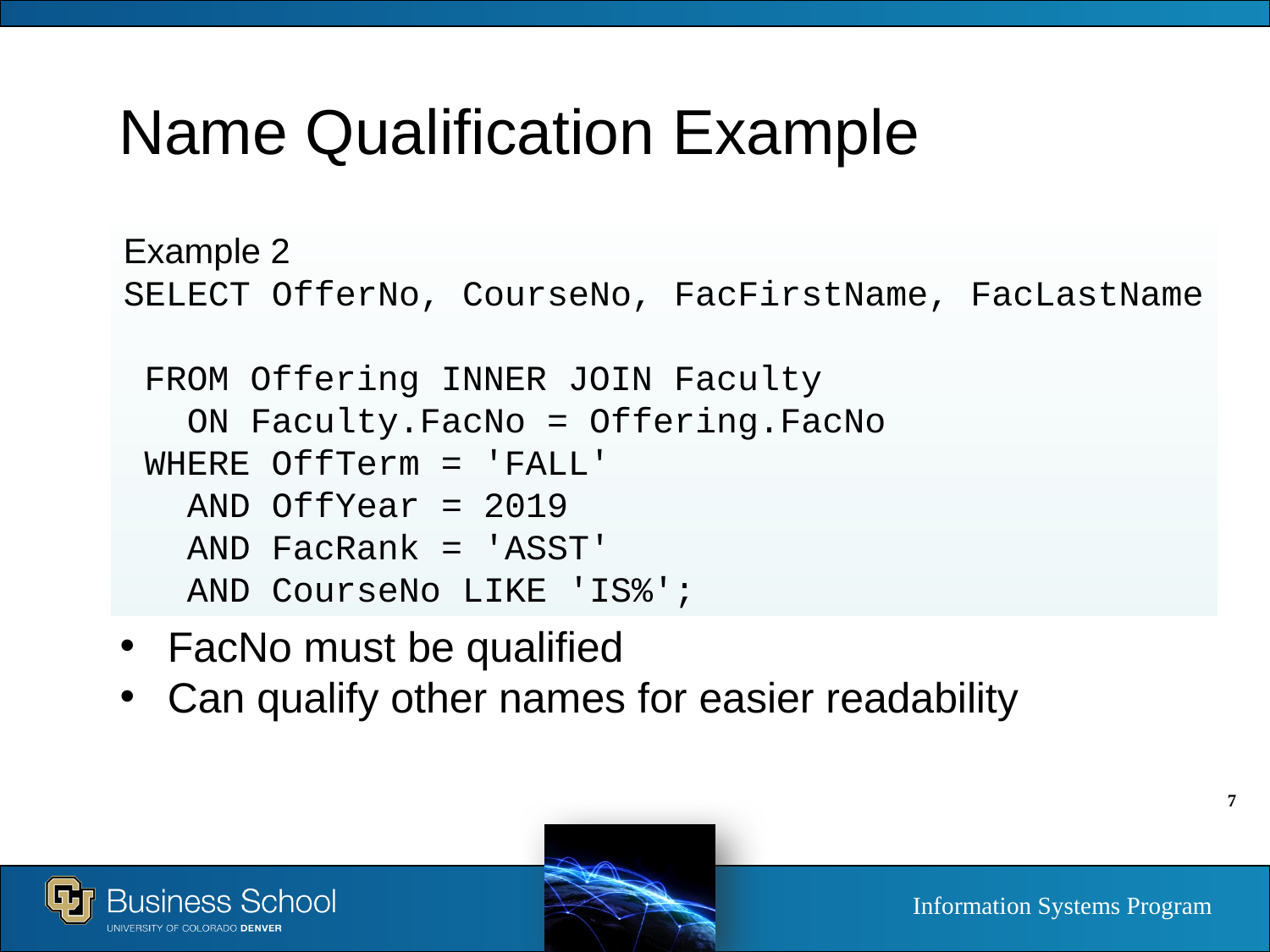

# Name Qualification Example
Example 2
SELECT OfferNo, CourseNo, FacFirstName, FacLastName
 FROM Offering INNER JOIN Faculty
   ON Faculty.FacNo = Offering.FacNo
 WHERE OffTerm = 'FALL'
   AND OffYear = 2019
   AND FacRank = 'ASST'
   AND CourseNo LIKE 'IS%';
FacNo must be qualified
Can qualify other names for easier readability